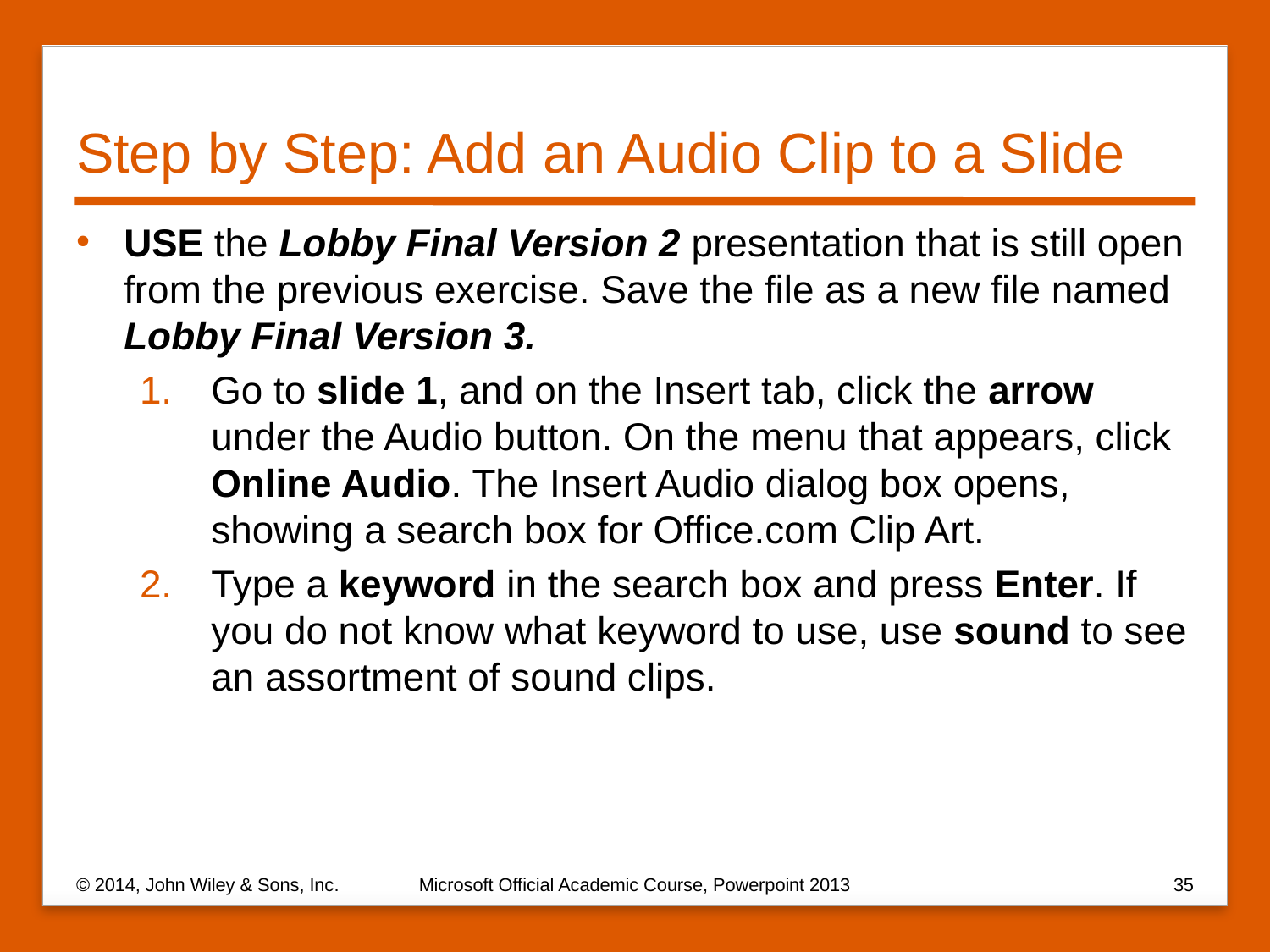

# Step by Step: Add an Audio Clip to a Slide
USE the Lobby Final Version 2 presentation that is still open from the previous exercise. Save the file as a new file named Lobby Final Version 3.
Go to slide 1, and on the Insert tab, click the arrow under the Audio button. On the menu that appears, click Online Audio. The Insert Audio dialog box opens, showing a search box for Office.com Clip Art.
Type a keyword in the search box and press Enter. If you do not know what keyword to use, use sound to see an assortment of sound clips.
© 2014, John Wiley & Sons, Inc.
Microsoft Official Academic Course, Powerpoint 2013
35